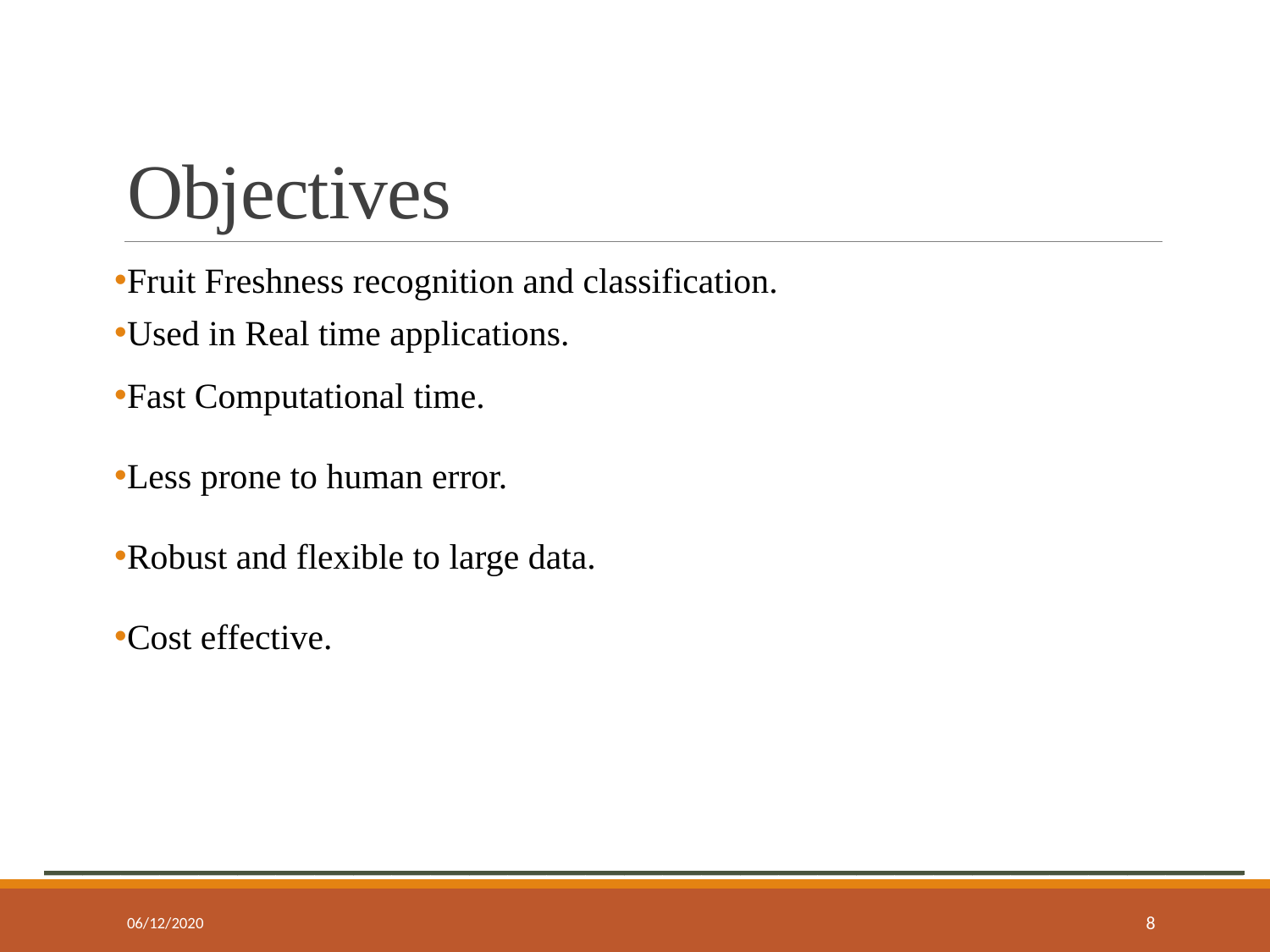

# Objectives
Fruit Freshness recognition and classification.
Used in Real time applications.
Fast Computational time.
Less prone to human error.
Robust and flexible to large data.
Cost effective.

_______________________________
06/12/2020
8